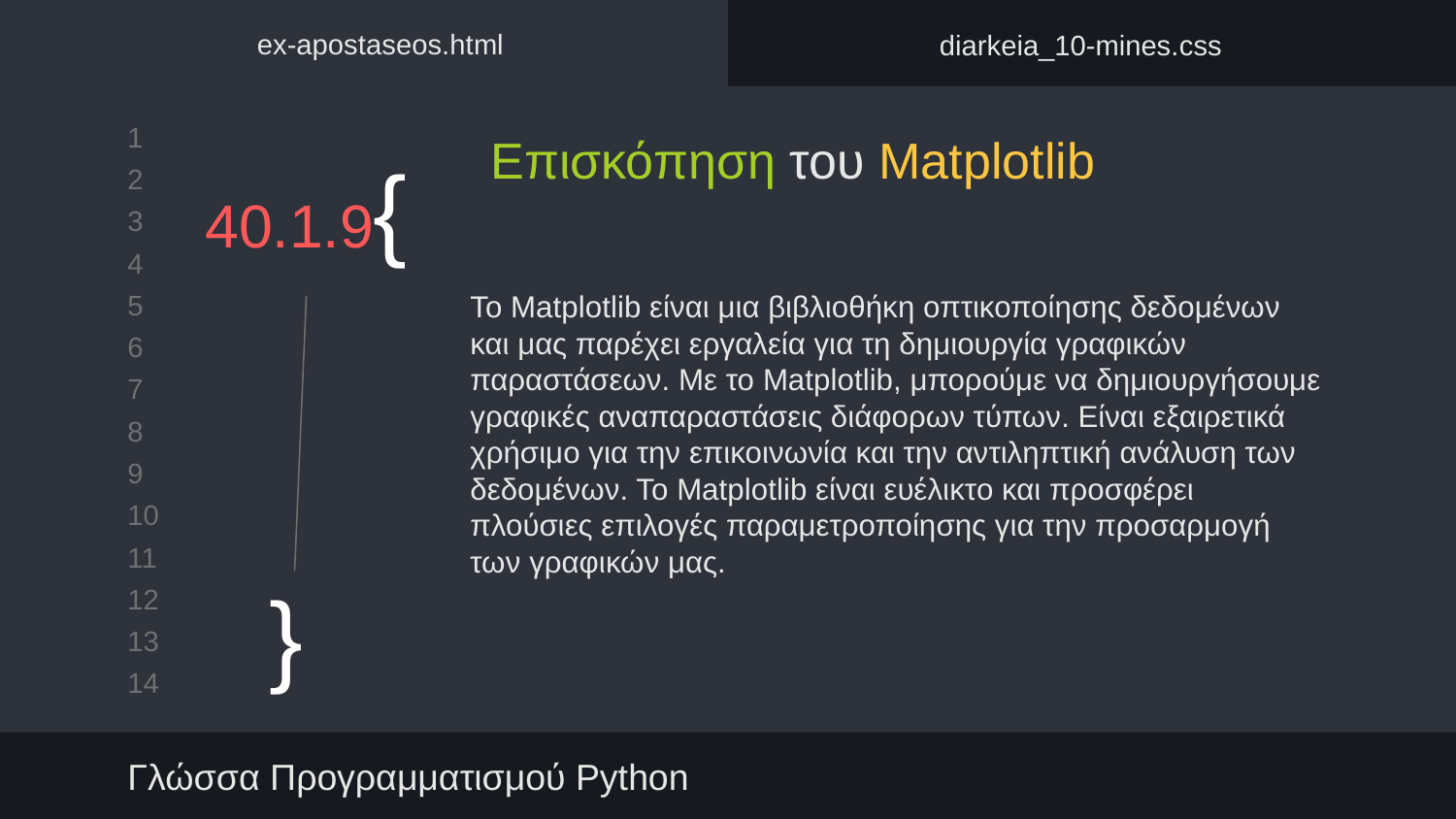

ex-apostaseos.html
diarkeia_10-mines.css
Επισκόπηση του Matplotlib
# 40.1.9{
Το Matplotlib είναι μια βιβλιοθήκη οπτικοποίησης δεδομένων και μας παρέχει εργαλεία για τη δημιουργία γραφικών παραστάσεων. Με το Matplotlib, μπορούμε να δημιουργήσουμε γραφικές αναπαραστάσεις διάφορων τύπων. Είναι εξαιρετικά χρήσιμο για την επικοινωνία και την αντιληπτική ανάλυση των δεδομένων. Το Matplotlib είναι ευέλικτο και προσφέρει πλούσιες επιλογές παραμετροποίησης για την προσαρμογή των γραφικών μας.
}
Γλώσσα Προγραμματισμού Python